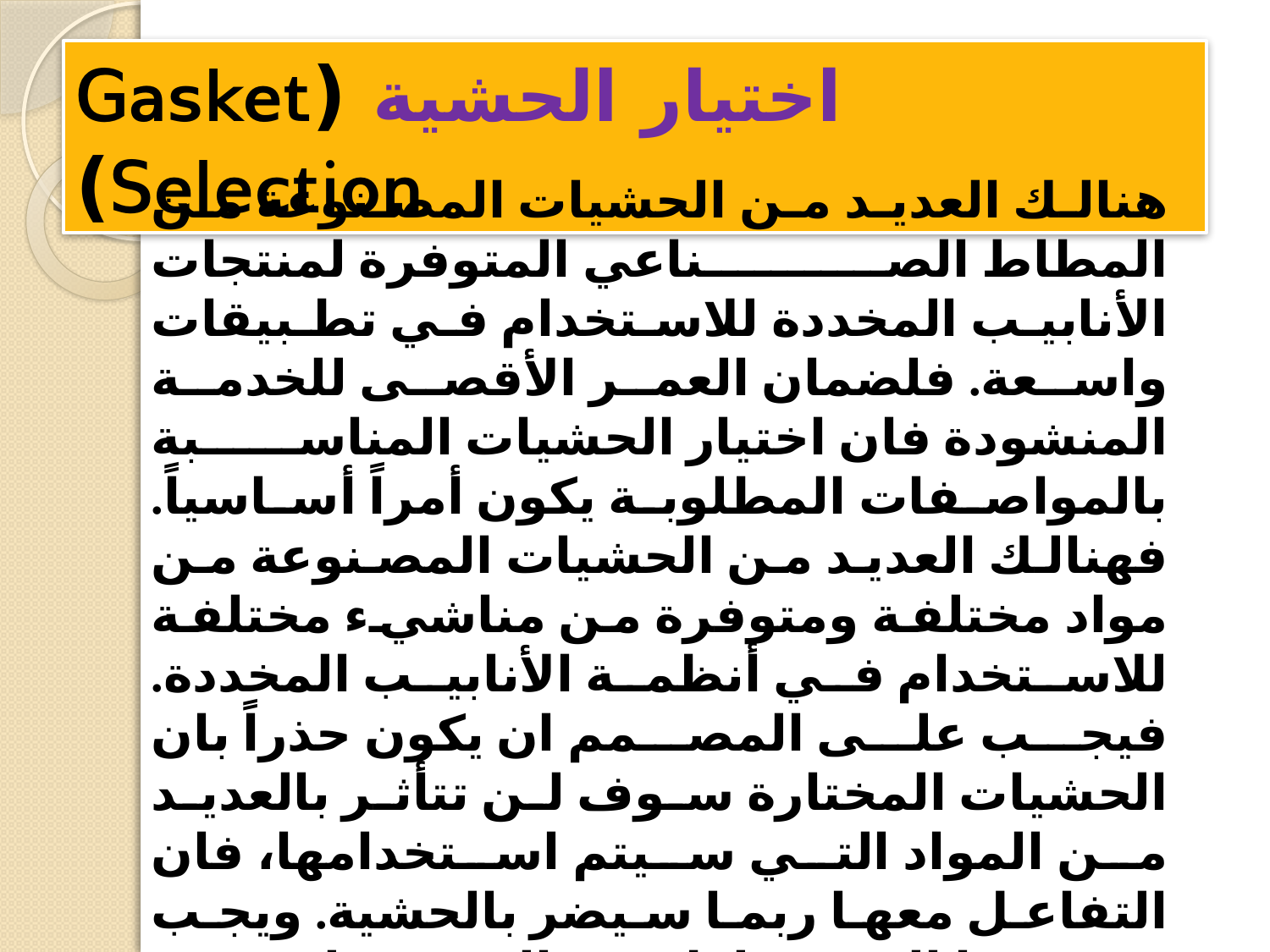

# اختيار الحشية (Gasket Selection)
هنالك العديد من الحشيات المصنوعة من المطاط الصناعي المتوفرة لمنتجات الأنابيب المخددة للاستخدام في تطبيقات واسعة. فلضمان العمر الأقصى للخدمة المنشودة فان اختيار الحشيات المناسبة بالمواصفات المطلوبة يكون أمراً أساسياً. فهنالك العديد من الحشيات المصنوعة من مواد مختلفة ومتوفرة من مناشيء مختلفة للاستخدام في أنظمة الأنابيب المخددة. فيجب على المصمم ان يكون حذراً بان الحشيات المختارة سوف لن تتأثر بالعديد من المواد التي سيتم استخدامها، فان التفاعل معها ربما سيضر بالحشية. ويجب تجربتها التعرض لظروف الخدمة لتحديد مناسبتها.